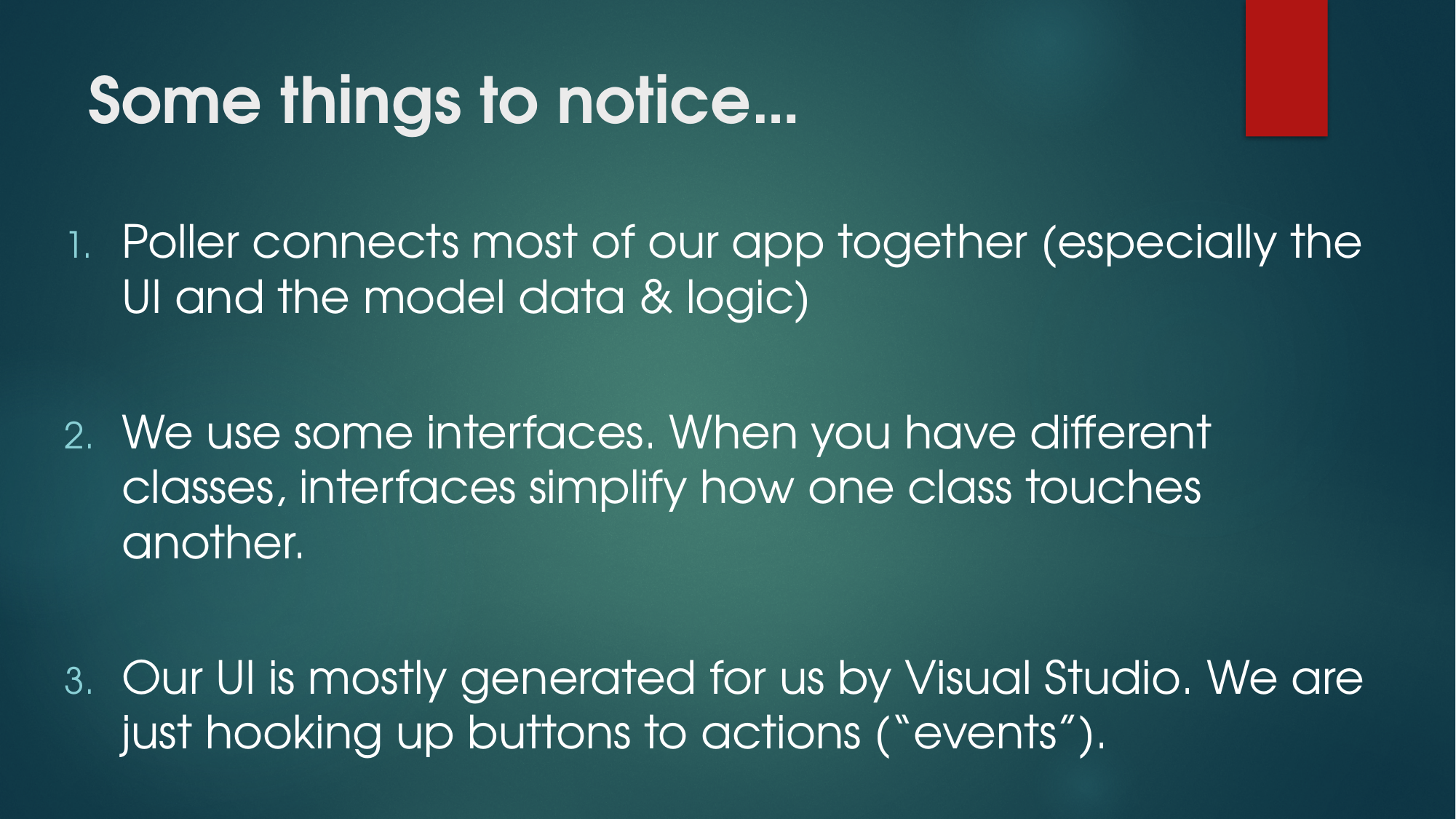

# Some things to notice…

Poller connects most of our app together (especially the UI and the model data & logic)

We use some interfaces. When you have different classes, interfaces simplify how one class touches another.

Our UI is mostly generated for us by Visual Studio. We are just hooking up buttons to actions (“events”).